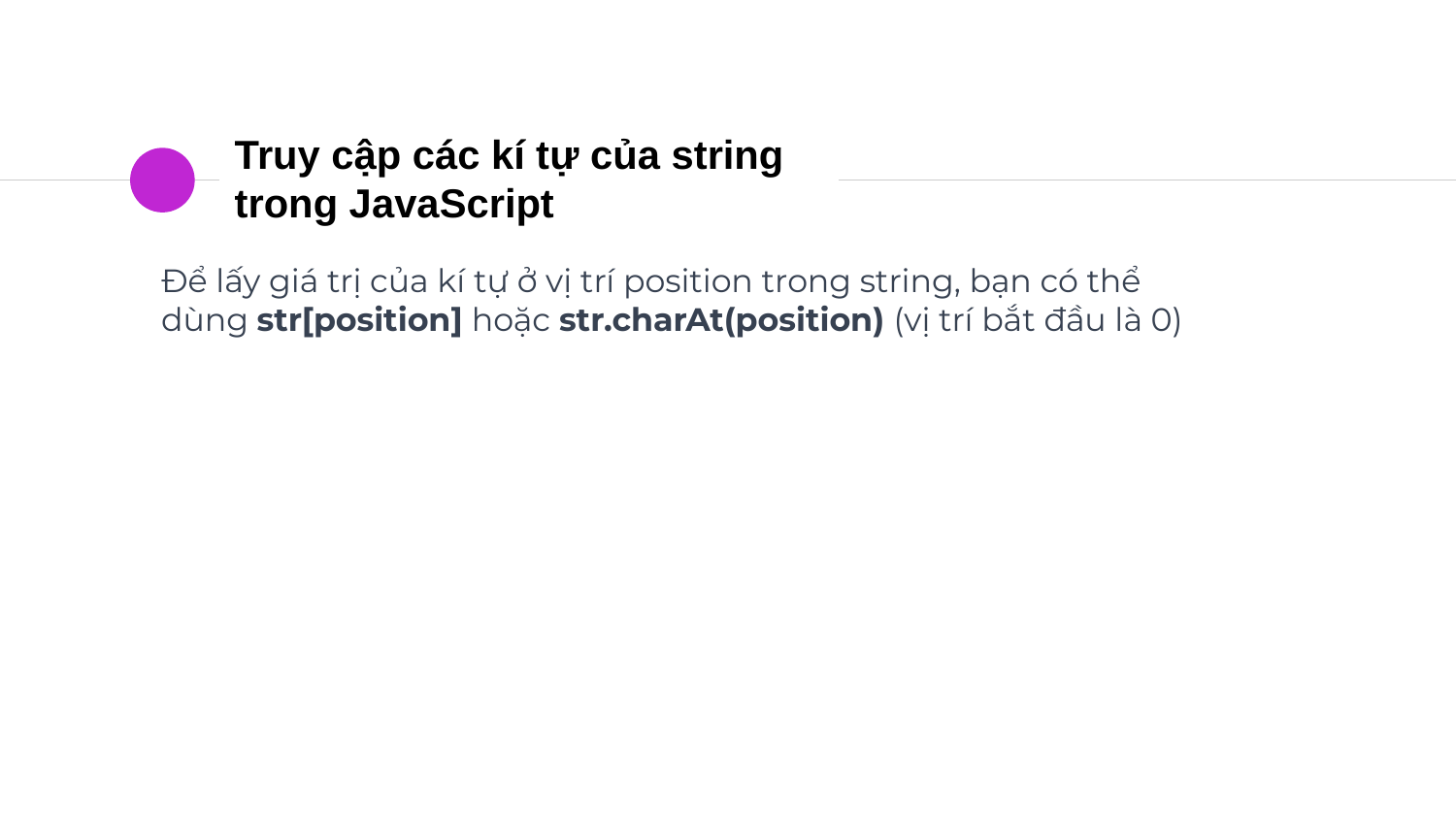

# Truy cập các kí tự của string trong JavaScript
Để lấy giá trị của kí tự ở vị trí position trong string, bạn có thể dùng str[position] hoặc str.charAt(position) (vị trí bắt đầu là 0)